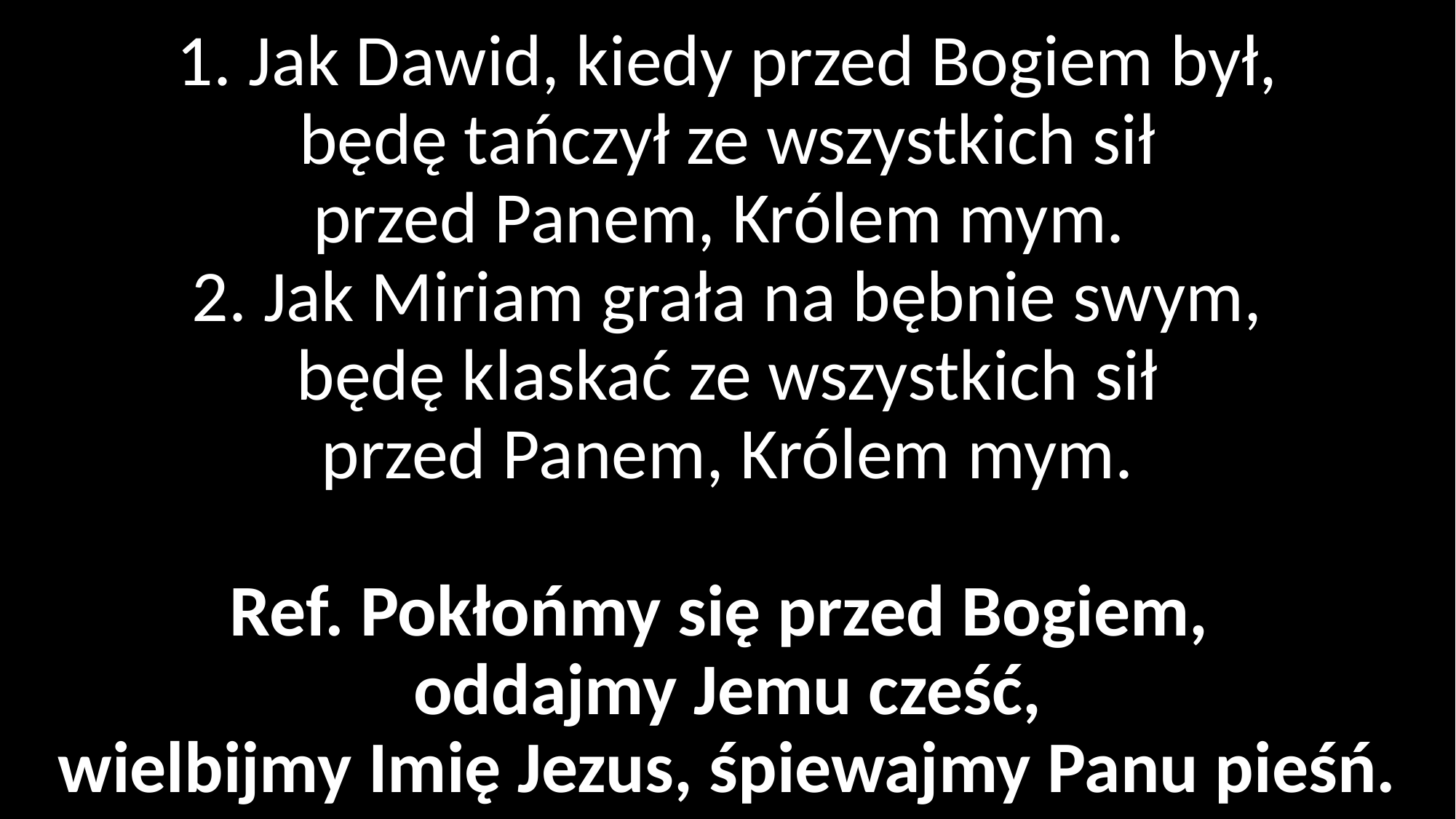

# 1. Jak Dawid, kiedy przed Bogiem był, będę tańczył ze wszystkich sił przed Panem, Królem mym. 2. Jak Miriam grała na bębnie swym, będę klaskać ze wszystkich sił przed Panem, Królem mym. Ref. Pokłońmy się przed Bogiem, oddajmy Jemu cześć, wielbijmy Imię Jezus, śpiewajmy Panu pieśń.